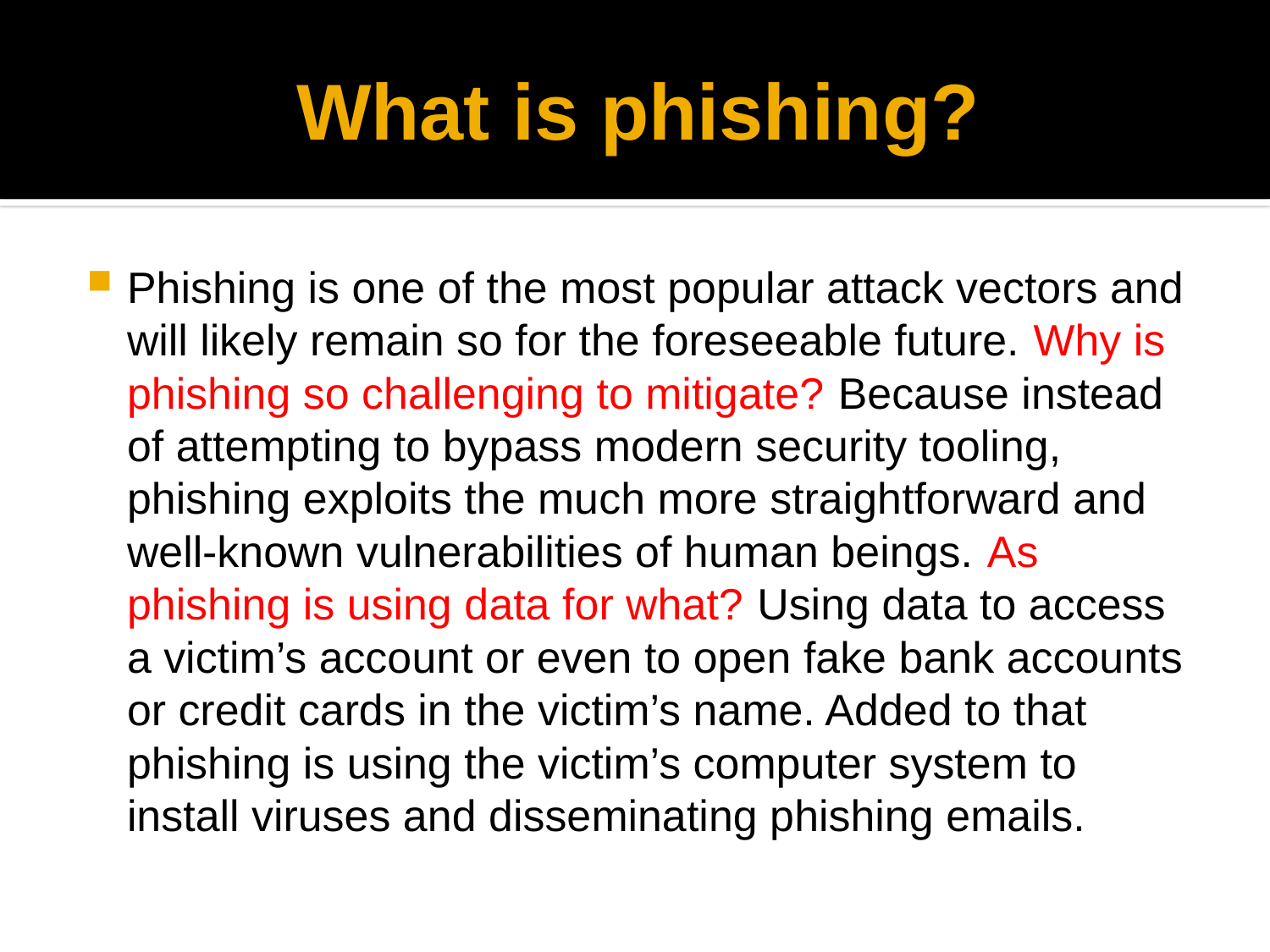

# What is phishing?
Phishing is one of the most popular attack vectors and will likely remain so for the foreseeable future. Why is phishing so challenging to mitigate? Because instead of attempting to bypass modern security tooling, phishing exploits the much more straightforward and well-known vulnerabilities of human beings. As phishing is using data for what? Using data to access a victim’s account or even to open fake bank accounts or credit cards in the victim’s name. Added to that phishing is using the victim’s computer system to install viruses and disseminating phishing emails.